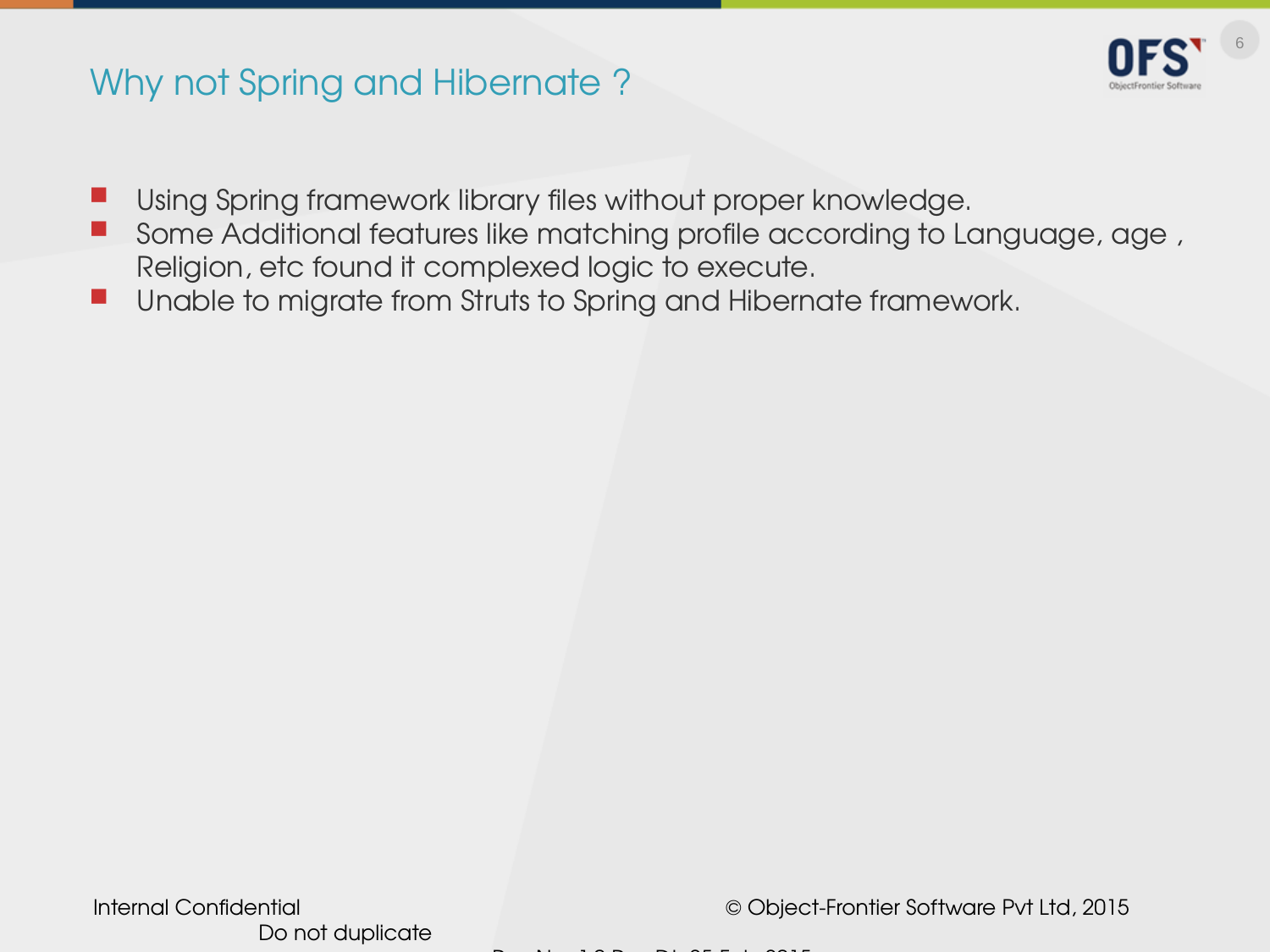

Why not Spring and Hibernate ?
Using Spring framework library files without proper knowledge.
Some Additional features like matching profile according to Language, age , Religion, etc found it complexed logic to execute.
Unable to migrate from Struts to Spring and Hibernate framework.